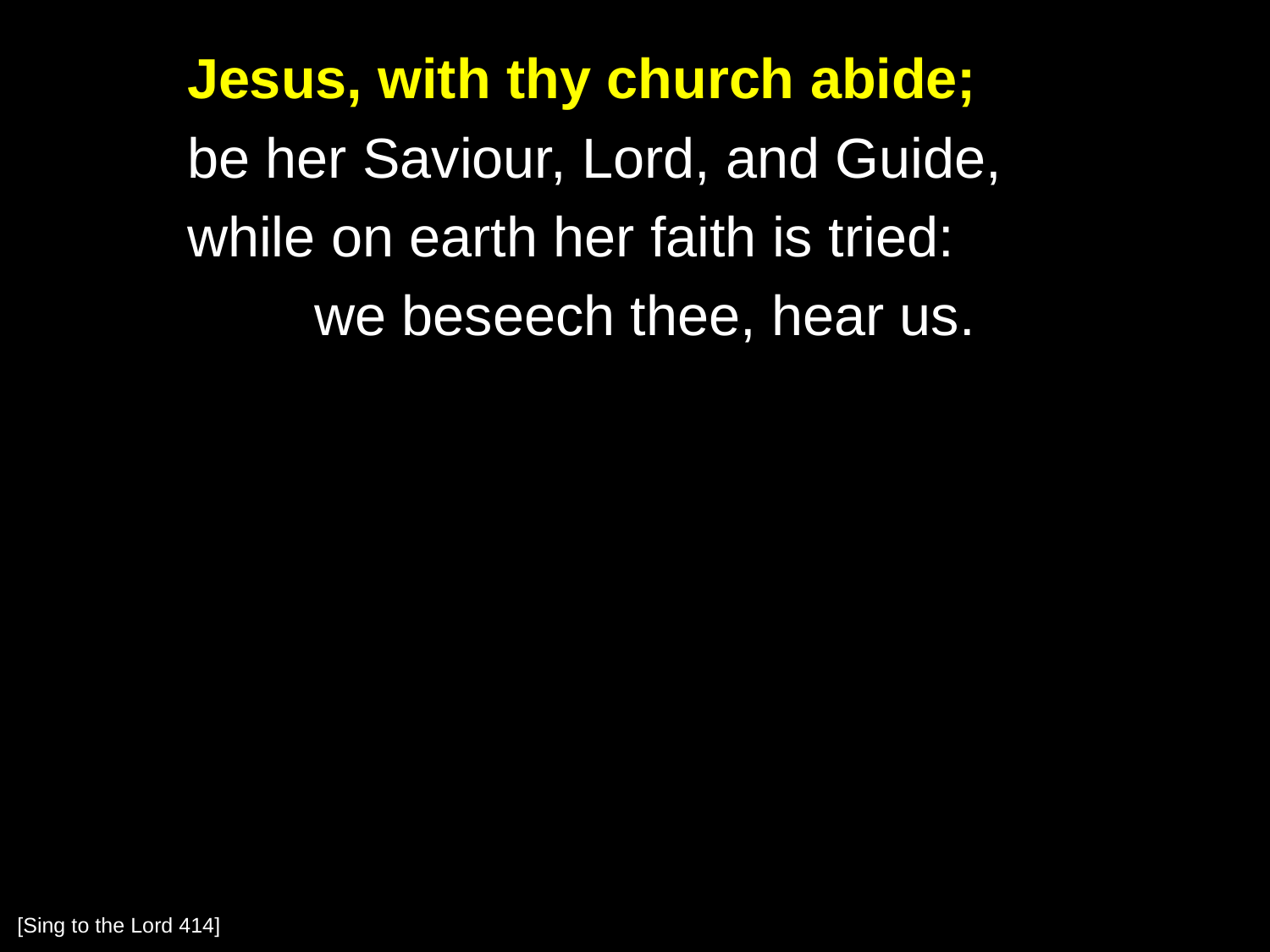

Jesus, with thy church abide;
	be her Saviour, Lord, and Guide,
	while on earth her faith is tried:
		we beseech thee, hear us.
[Sing to the Lord 414]